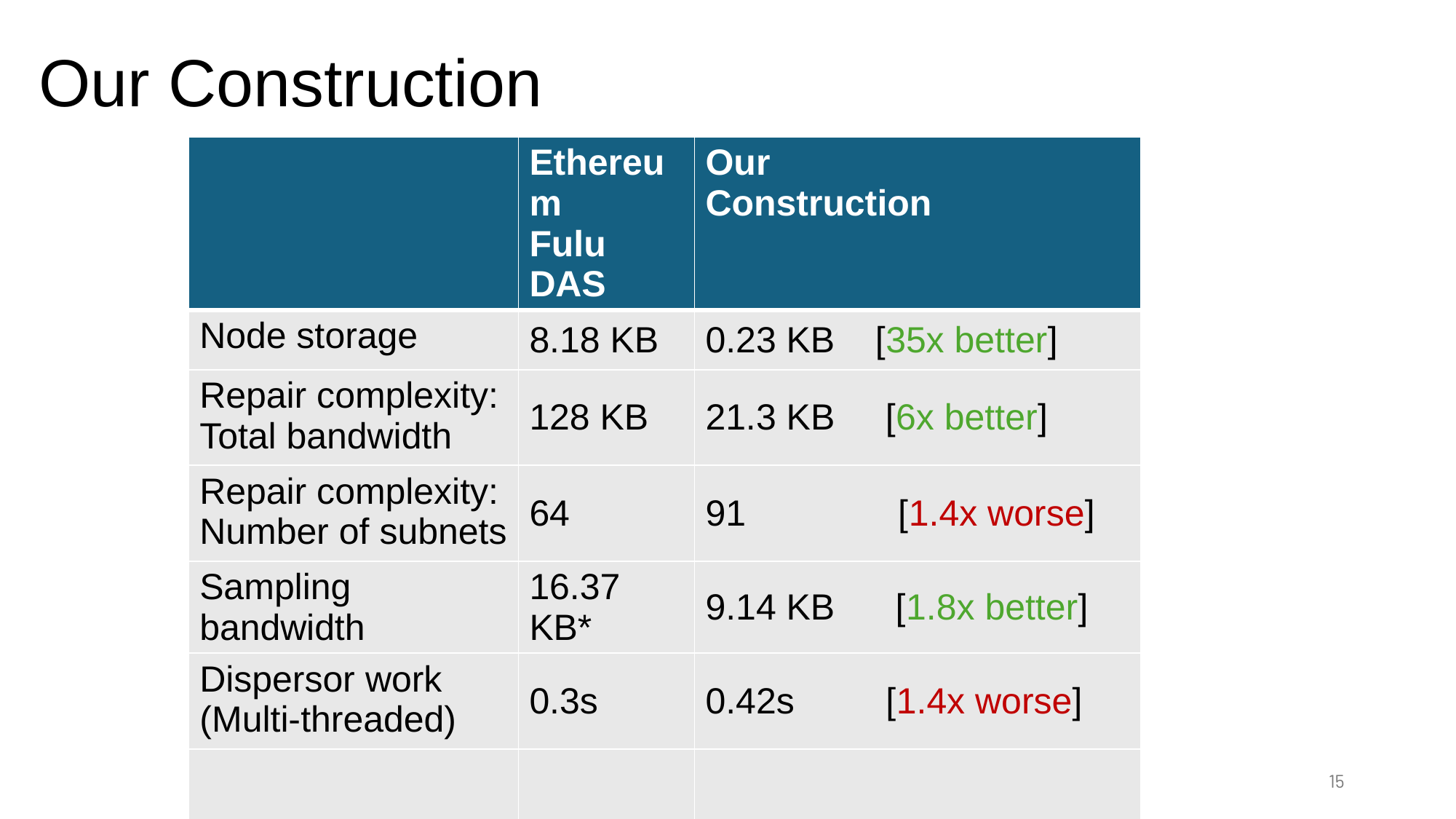

# Our Construction
|  | Ethereum Fulu DAS | Our Construction |
| --- | --- | --- |
| Node storage | 8.18 KB | 0.23 KB [35x better] |
| Repair complexity: Total bandwidth | 128 KB | 21.3 KB [6x better] |
| Repair complexity: Number of subnets | 64 | 91 [1.4x worse] |
| Sampling bandwidth | 16.37 KB\* | 9.14 KB [1.8x better] |
| Dispersor work (Multi-threaded) | 0.3s | 0.42s [1.4x worse] |
|  |  |  |
15